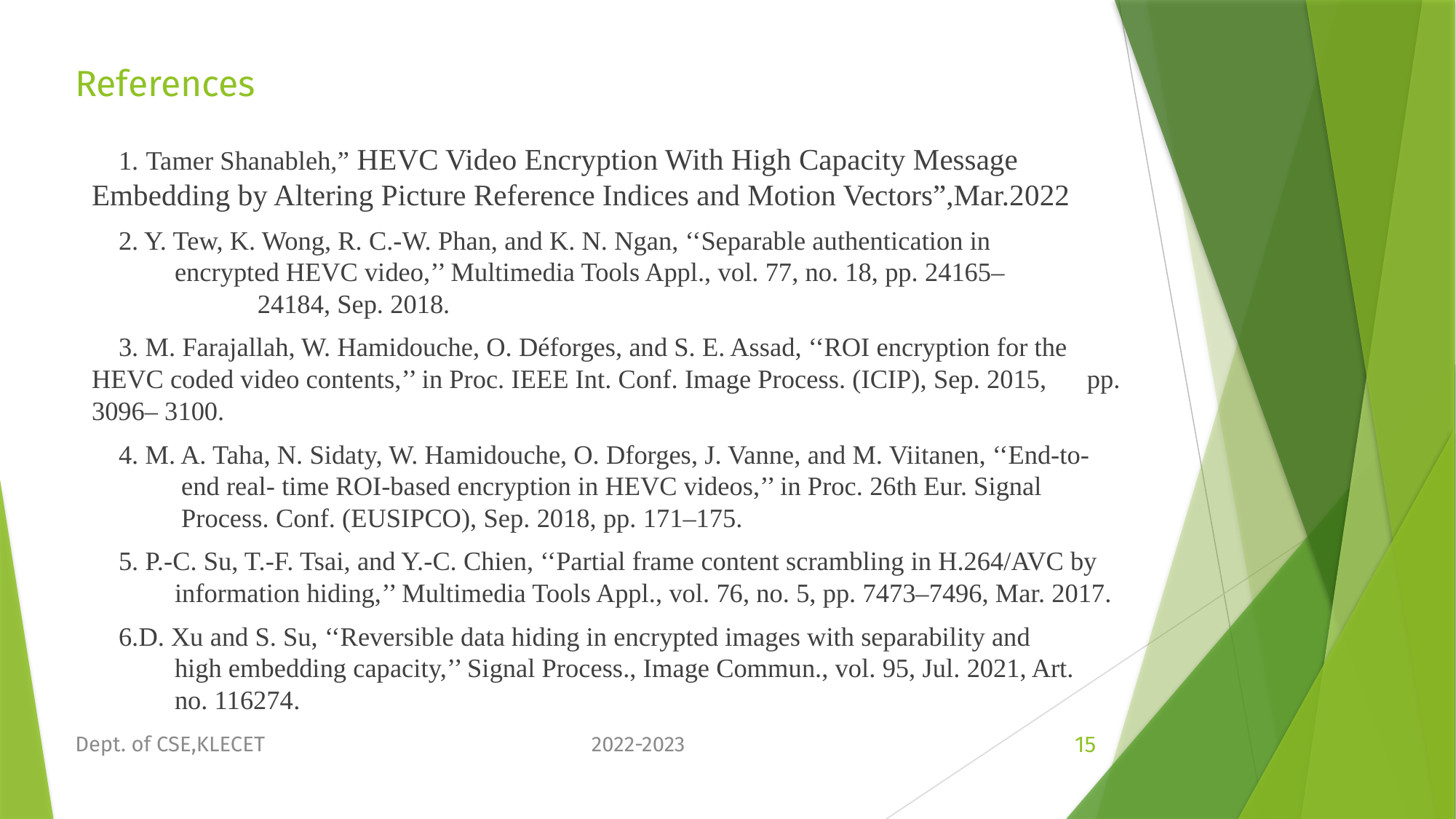

# References
    1. Tamer Shanableh,” HEVC Video Encryption With High Capacity Message        Embedding by Altering Picture Reference Indices and Motion Vectors”,Mar.2022
    2. Y. Tew, K. Wong, R. C.-W. Phan, and K. N. Ngan, ‘‘Separable authentication in  	      	encrypted HEVC video,’’ Multimedia Tools Appl., vol. 77, no. 18, pp. 24165– 	   	     	24184, Sep. 2018.
    3. M. Farajallah, W. Hamidouche, O. Déforges, and S. E. Assad, ‘‘ROI encryption for the  	HEVC coded video contents,’’ in Proc. IEEE Int. Conf. Image Process. (ICIP), Sep. 2015, 	pp. 3096– 3100.
    4. M. A. Taha, N. Sidaty, W. Hamidouche, O. Dforges, J. Vanne, and M. Viitanen, ‘‘End-to-	 end real- time ROI-based encryption in HEVC videos,’’ in Proc. 26th Eur. Signal   	  	 Process. Conf. (EUSIPCO), Sep. 2018, pp. 171–175.
    5. P.-C. Su, T.-F. Tsai, and Y.-C. Chien, ‘‘Partial frame content scrambling in H.264/AVC by     	information hiding,’’ Multimedia Tools Appl., vol. 76, no. 5, pp. 7473–7496, Mar. 2017.
    6.D. Xu and S. Su, ‘‘Reversible data hiding in encrypted images with separability and 	      	high embedding capacity,’’ Signal Process., Image Commun., vol. 95, Jul. 2021, Art. 	     	no. 116274.

Dept. of CSE,KLECET
2022-2023
15